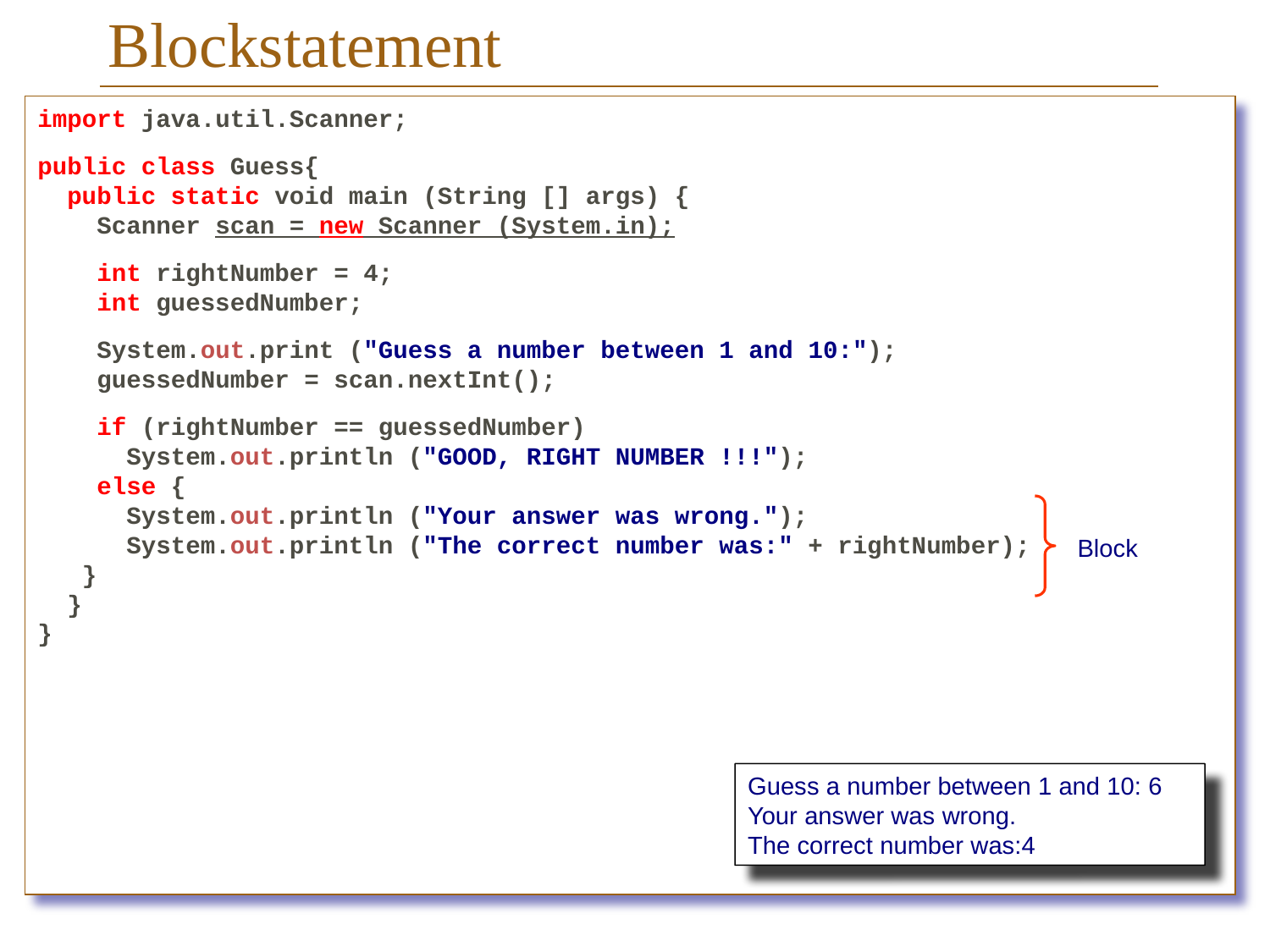

# Blockstatement
import java.util.Scanner;
public class Guess{
  public static void main (String [] args) {
    Scanner scan = new Scanner (System.in);
    int rightNumber = 4;
    int guessedNumber;
    System.out.print ("Guess a number between 1 and 10:");
    guessedNumber = scan.nextInt();
    if (rightNumber == guessedNumber)
      System.out.println ("GOOD, RIGHT NUMBER !!!");
    else {
      System.out.println ("Your answer was wrong.");
      System.out.println ("The correct number was:" + rightNumber);
   }
  }
}

Block
Guess a number between 1 and 10: 6
Your answer was wrong.
The correct number was:4